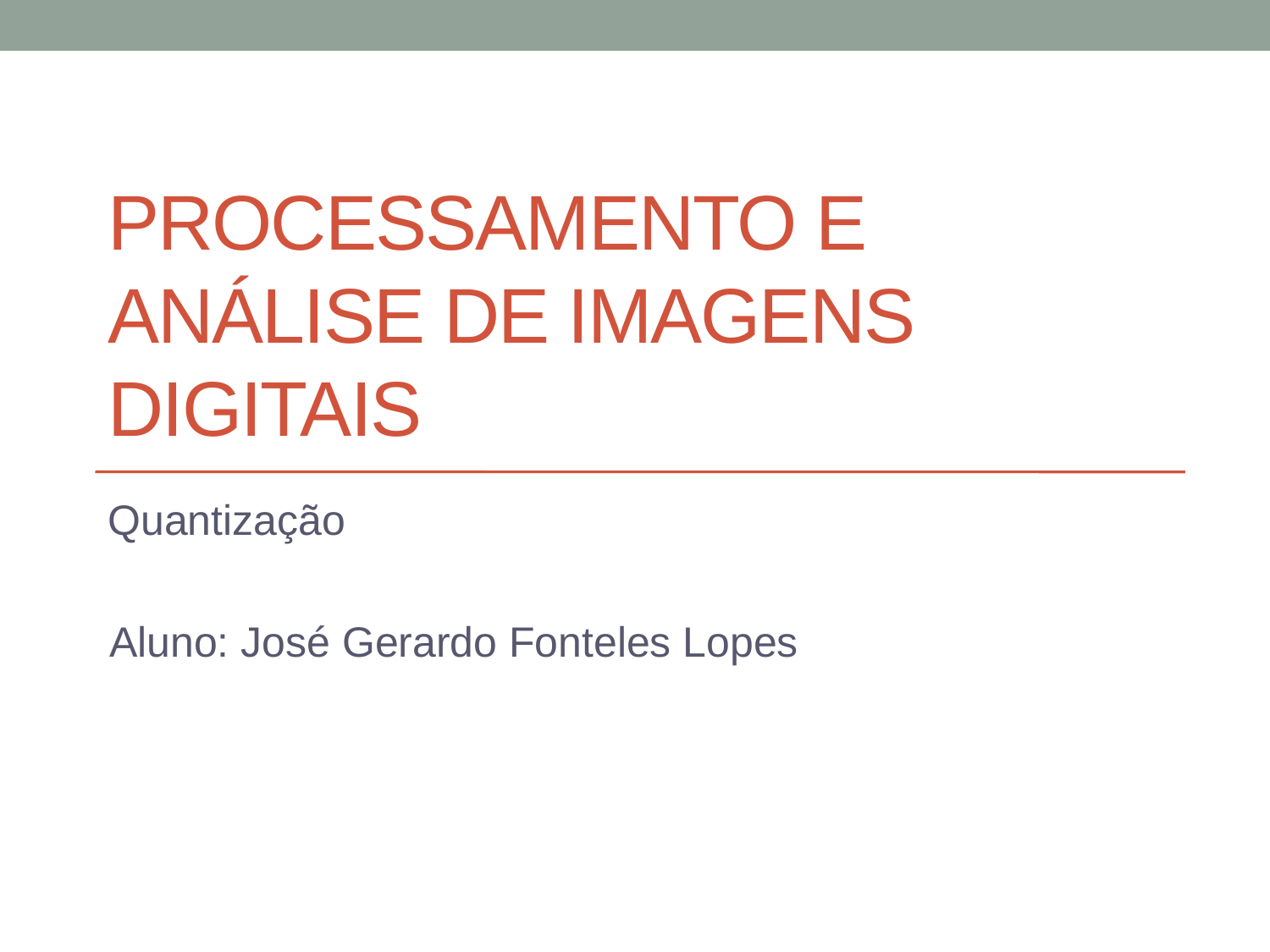

# Processamento e análise de Imagens Digitais
Quantização
 Aluno: José Gerardo Fonteles Lopes